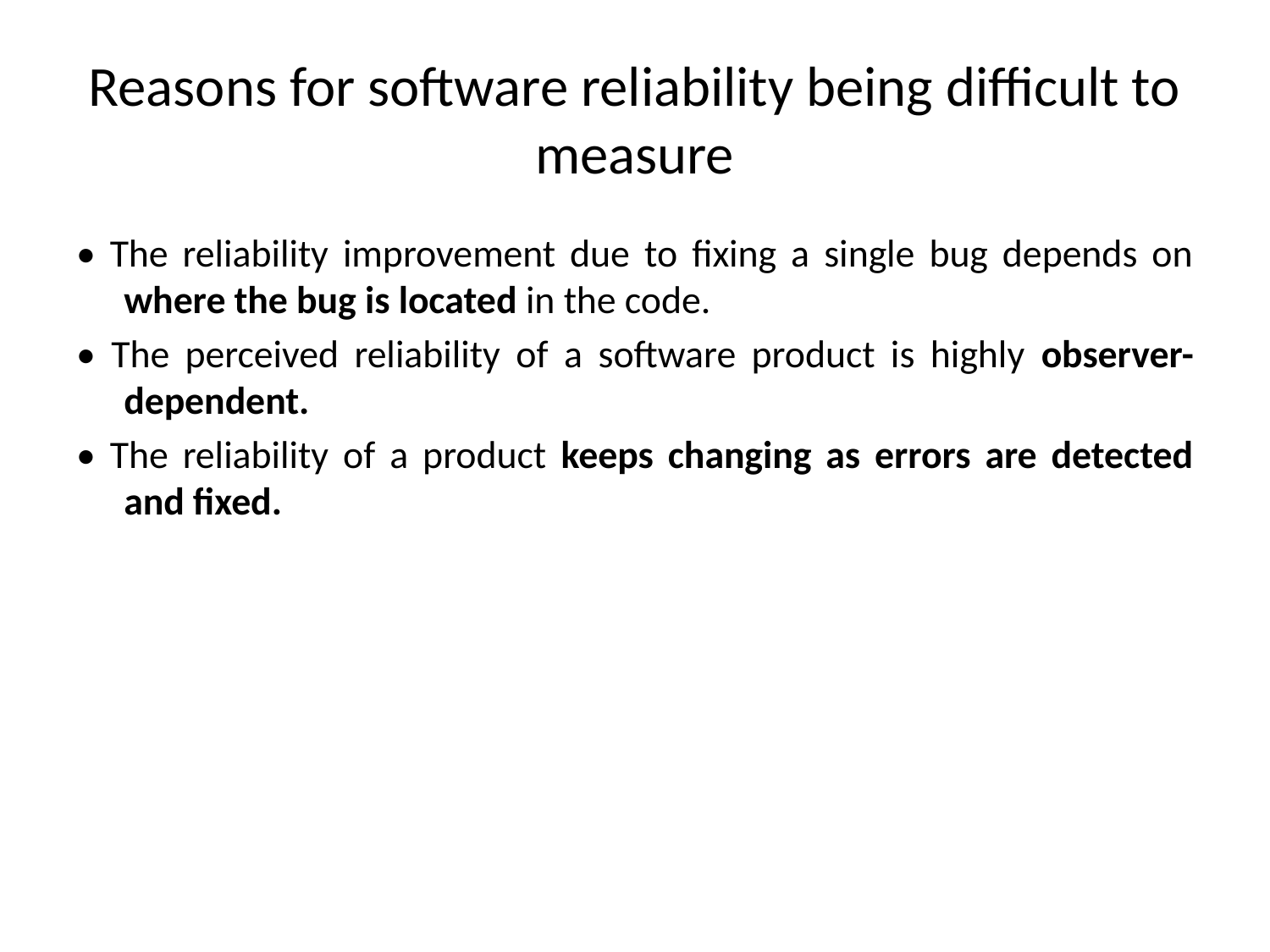

# Reasons for software reliability being difficult to measure
• The reliability improvement due to fixing a single bug depends on where the bug is located in the code.
• The perceived reliability of a software product is highly observer-dependent.
• The reliability of a product keeps changing as errors are detected and fixed.